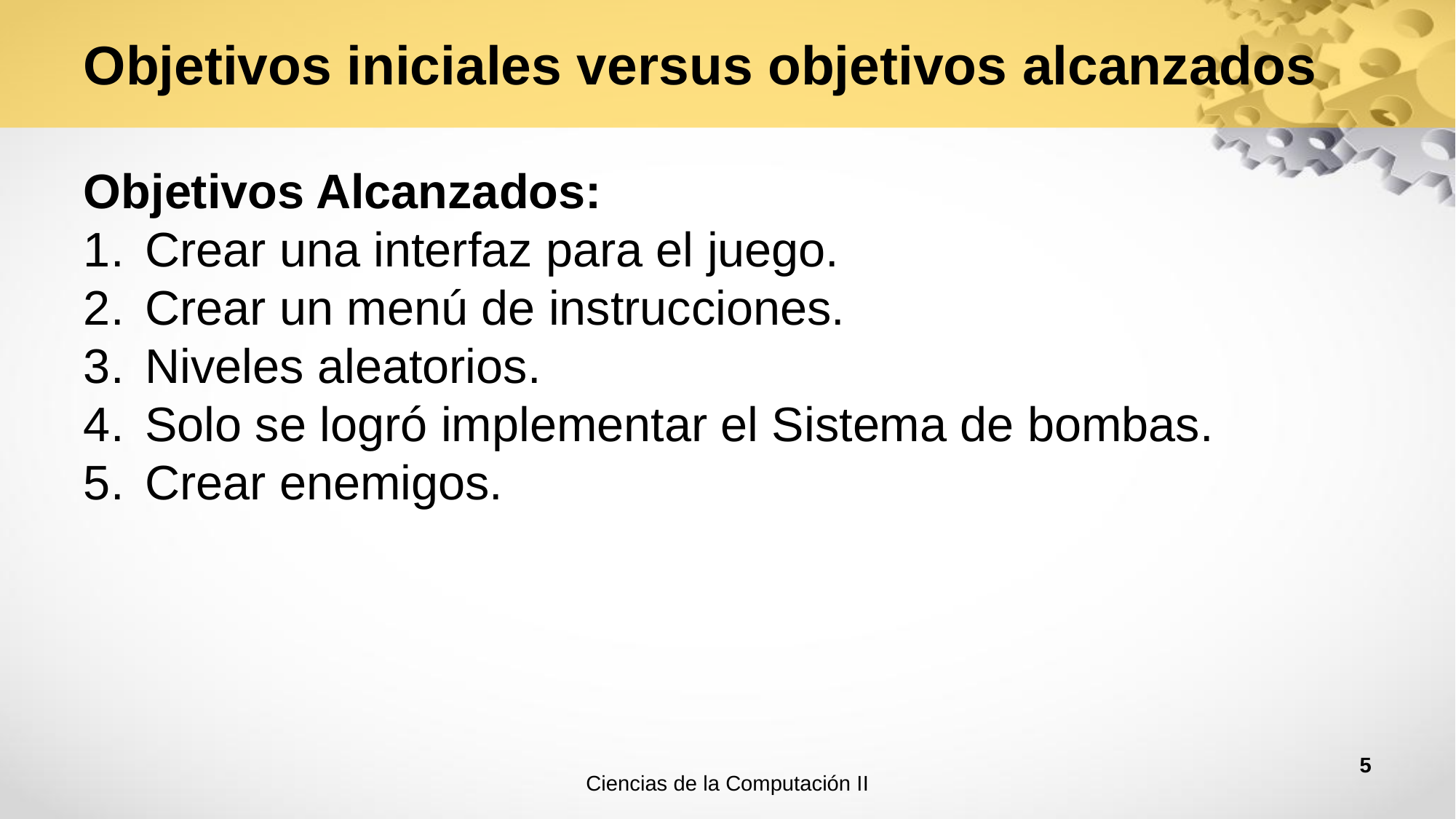

# Objetivos iniciales versus objetivos alcanzados
Objetivos Alcanzados:
Crear una interfaz para el juego.
Crear un menú de instrucciones.
Niveles aleatorios.
Solo se logró implementar el Sistema de bombas.
Crear enemigos.

5
Ciencias de la Computación II